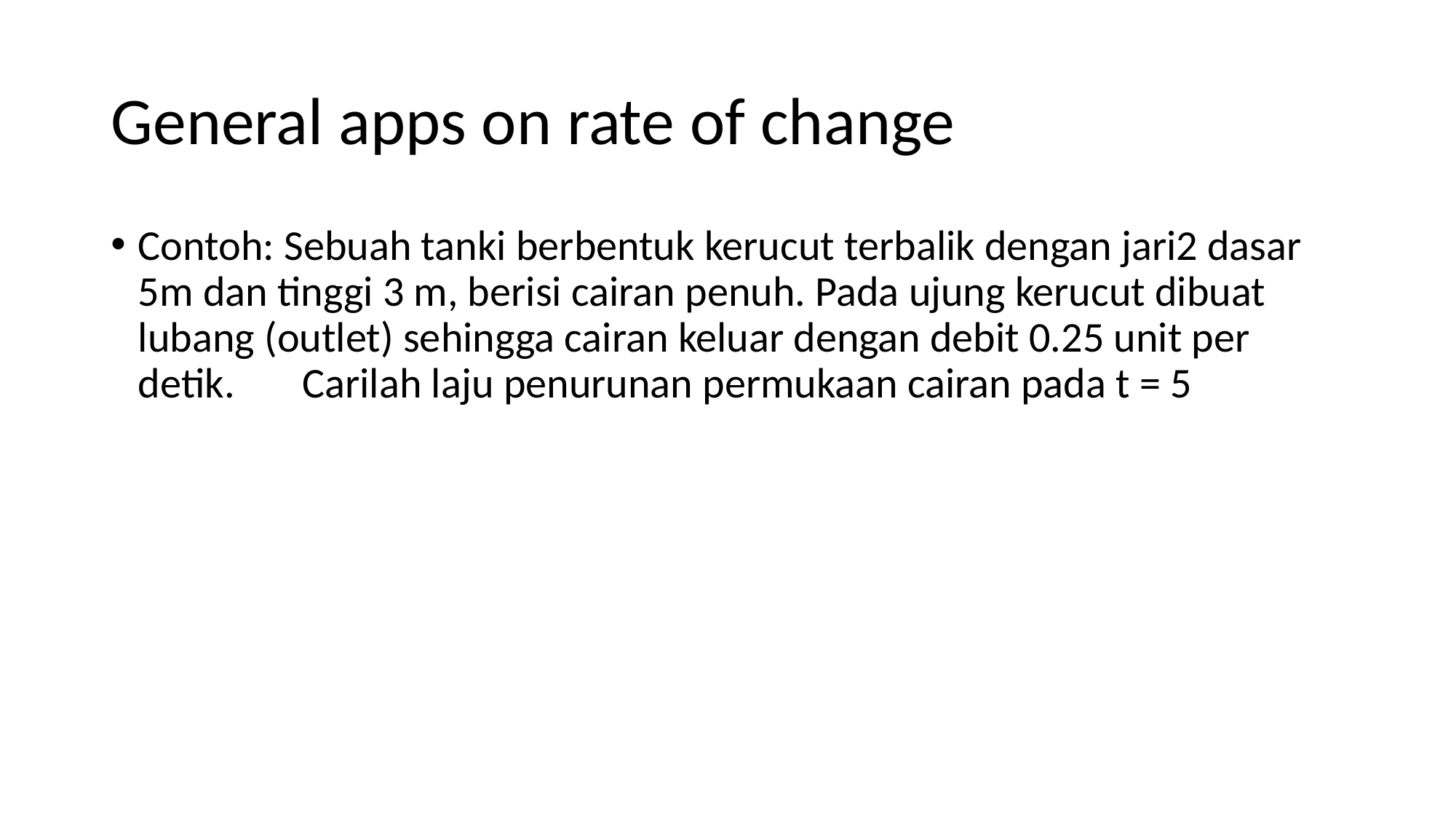

# General apps on rate of change
Contoh: Sebuah tanki berbentuk kerucut terbalik dengan jari2 dasar 5m dan tinggi 3 m, berisi cairan penuh. Pada ujung kerucut dibuat lubang (outlet) sehingga cairan keluar dengan debit 0.25 unit per detik.       Carilah laju penurunan permukaan cairan pada t = 5